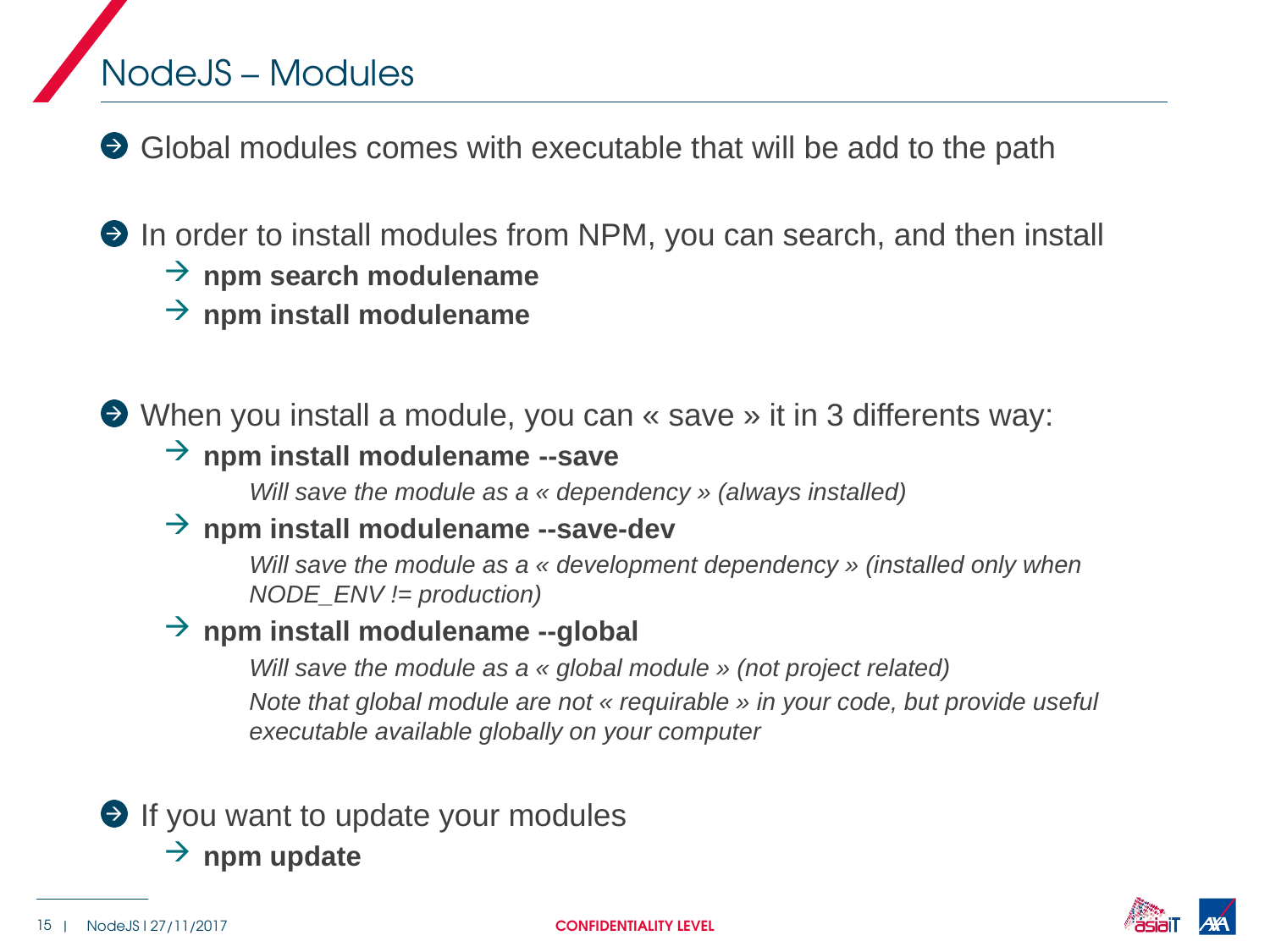

# NodeJS – Modules
Global modules comes with executable that will be add to the path

In order to install modules from NPM, you can search, and then install
npm search modulename
npm install modulename

When you install a module, you can « save » it in 3 differents way:
npm install modulename --save
Will save the module as a « dependency » (always installed)
npm install modulename --save-dev
Will save the module as a « development dependency » (installed only when NODE_ENV != production)
npm install modulename --global
Will save the module as a « global module » (not project related)
Note that global module are not « requirable » in your code, but provide useful executable available globally on your computer

If you want to update your modules
npm update

15   |
CONFIDENTIALITY LEVEL
NodeJS I 27/11/2017